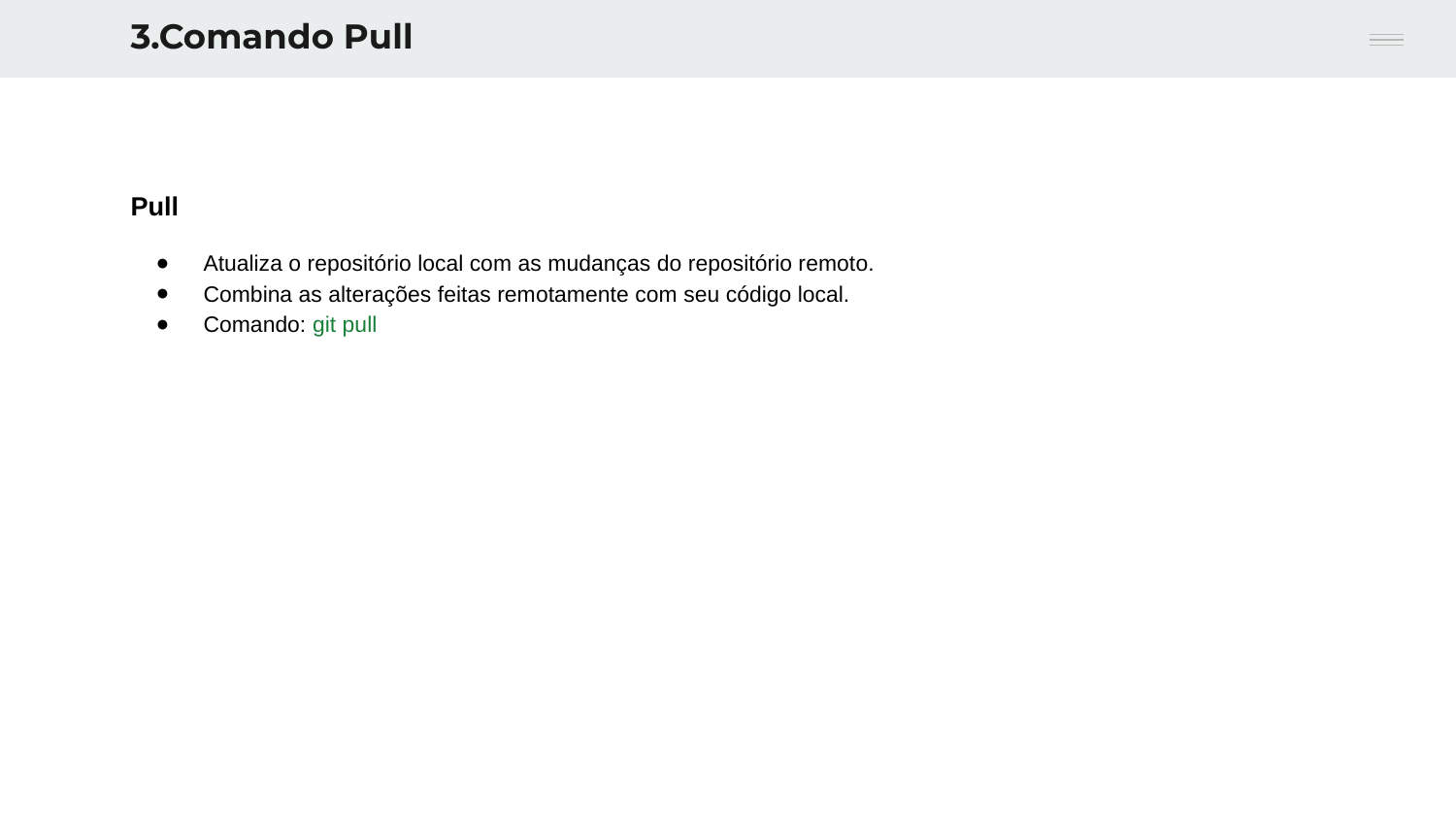

3.Comando Pull
Pull
Atualiza o repositório local com as mudanças do repositório remoto.
Combina as alterações feitas remotamente com seu código local.
Comando: git pull